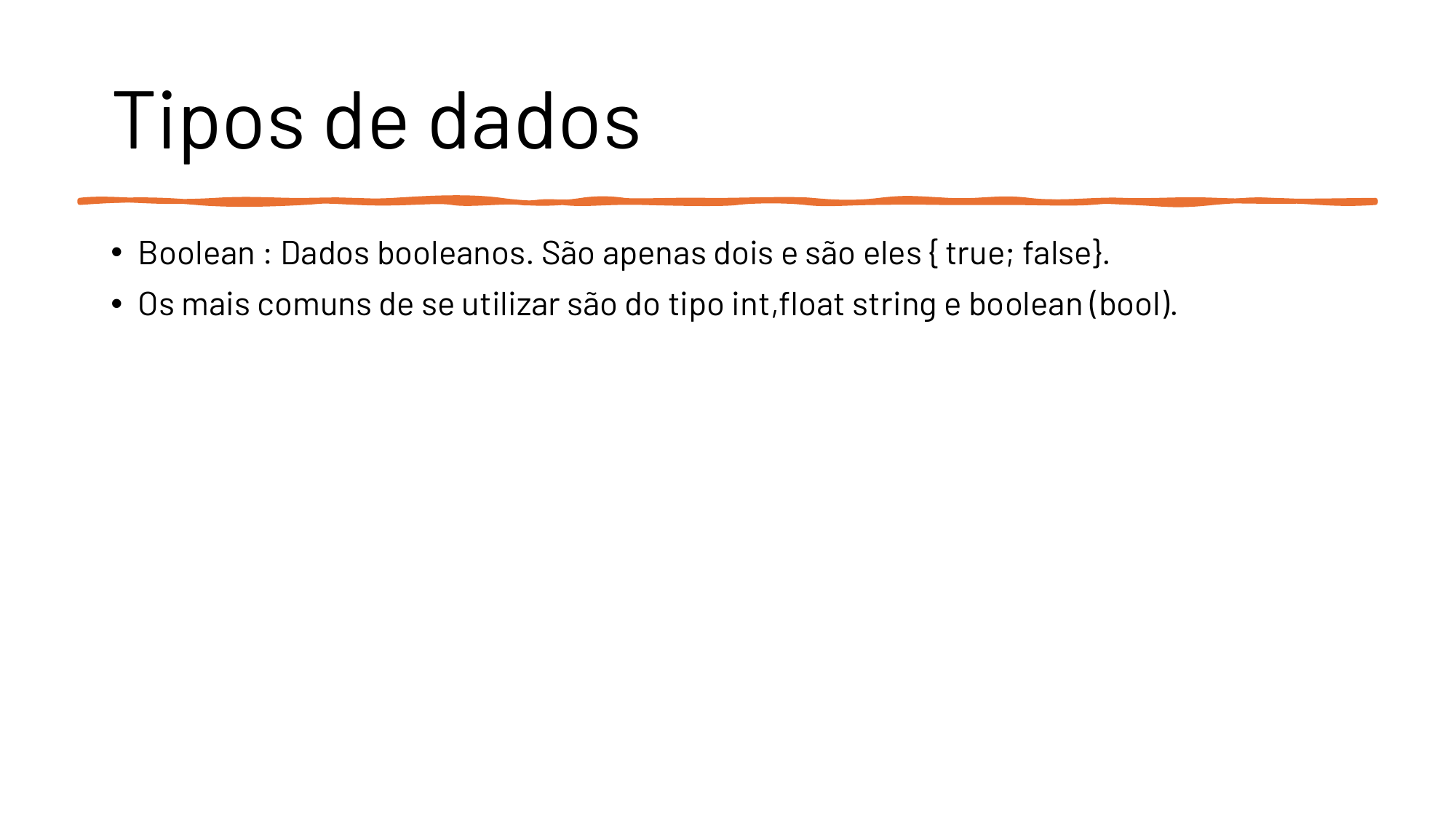

# Tipos de dados

Boolean : Dados booleanos. São apenas dois e são eles { true; false}.
Os mais comuns de se utilizar são do tipo int,float string e boolean (bool).